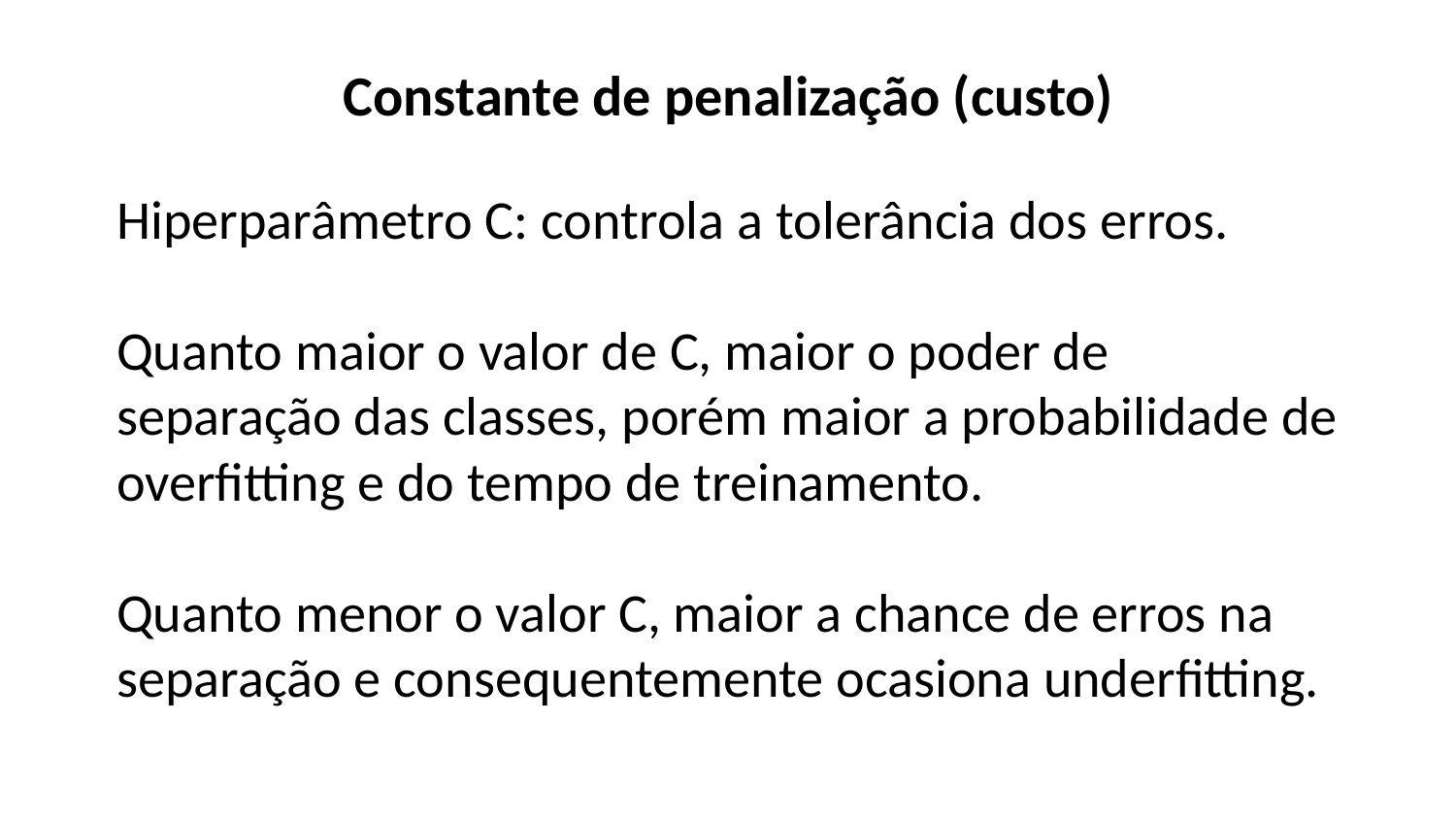

Constante de penalização (custo)
Hiperparâmetro C: controla a tolerância dos erros.

Quanto maior o valor de C, maior o poder de separação das classes, porém maior a probabilidade de overfitting e do tempo de treinamento.

Quanto menor o valor C, maior a chance de erros na separação e consequentemente ocasiona underfitting.